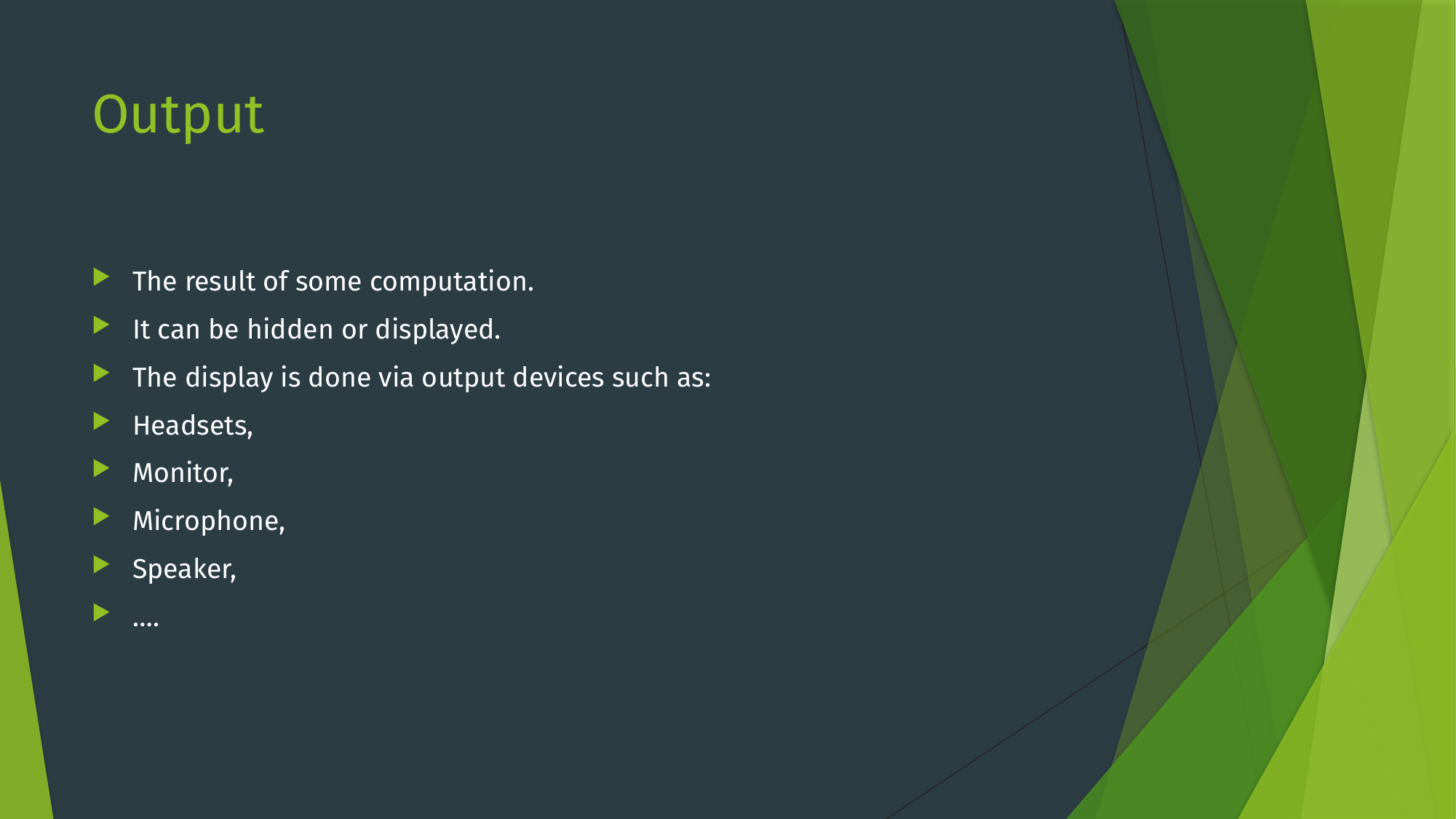

# Output
The result of some computation.
It can be hidden or displayed.
The display is done via output devices such as:
Headsets,
Monitor,
Microphone,
Speaker,
….